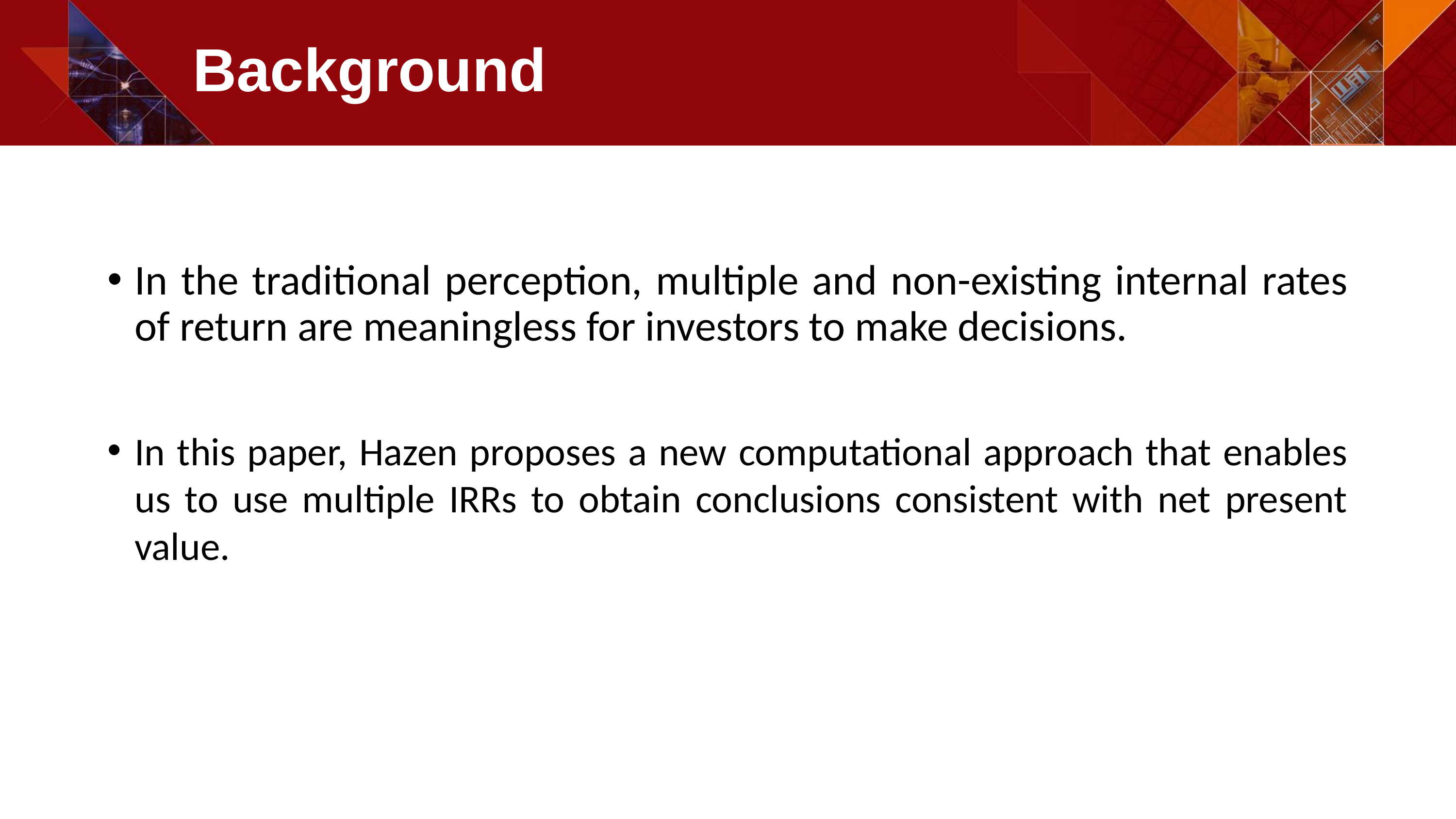

Background
In the traditional perception, multiple and non-existing internal rates of return are meaningless for investors to make decisions.

In this paper, Hazen proposes a new computational approach that enables us to use multiple IRRs to obtain conclusions consistent with net present value.